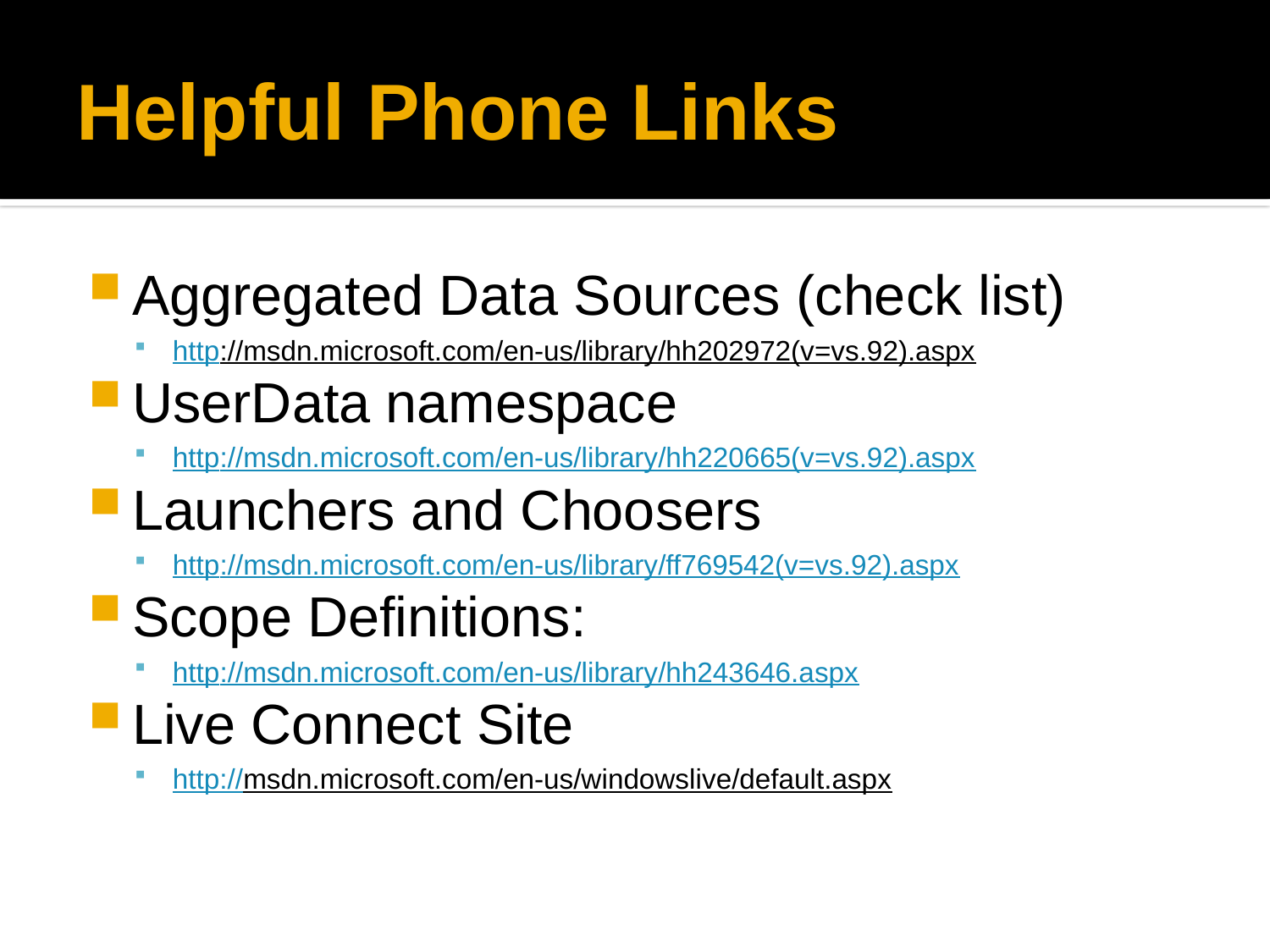

# Helpful Phone Links
Aggregated Data Sources (check list)
http://msdn.microsoft.com/en-us/library/hh202972(v=vs.92).aspx
UserData namespace
http://msdn.microsoft.com/en-us/library/hh220665(v=vs.92).aspx
Launchers and Choosers
http://msdn.microsoft.com/en-us/library/ff769542(v=vs.92).aspx
Scope Definitions:
http://msdn.microsoft.com/en-us/library/hh243646.aspx
Live Connect Site
http://msdn.microsoft.com/en-us/windowslive/default.aspx